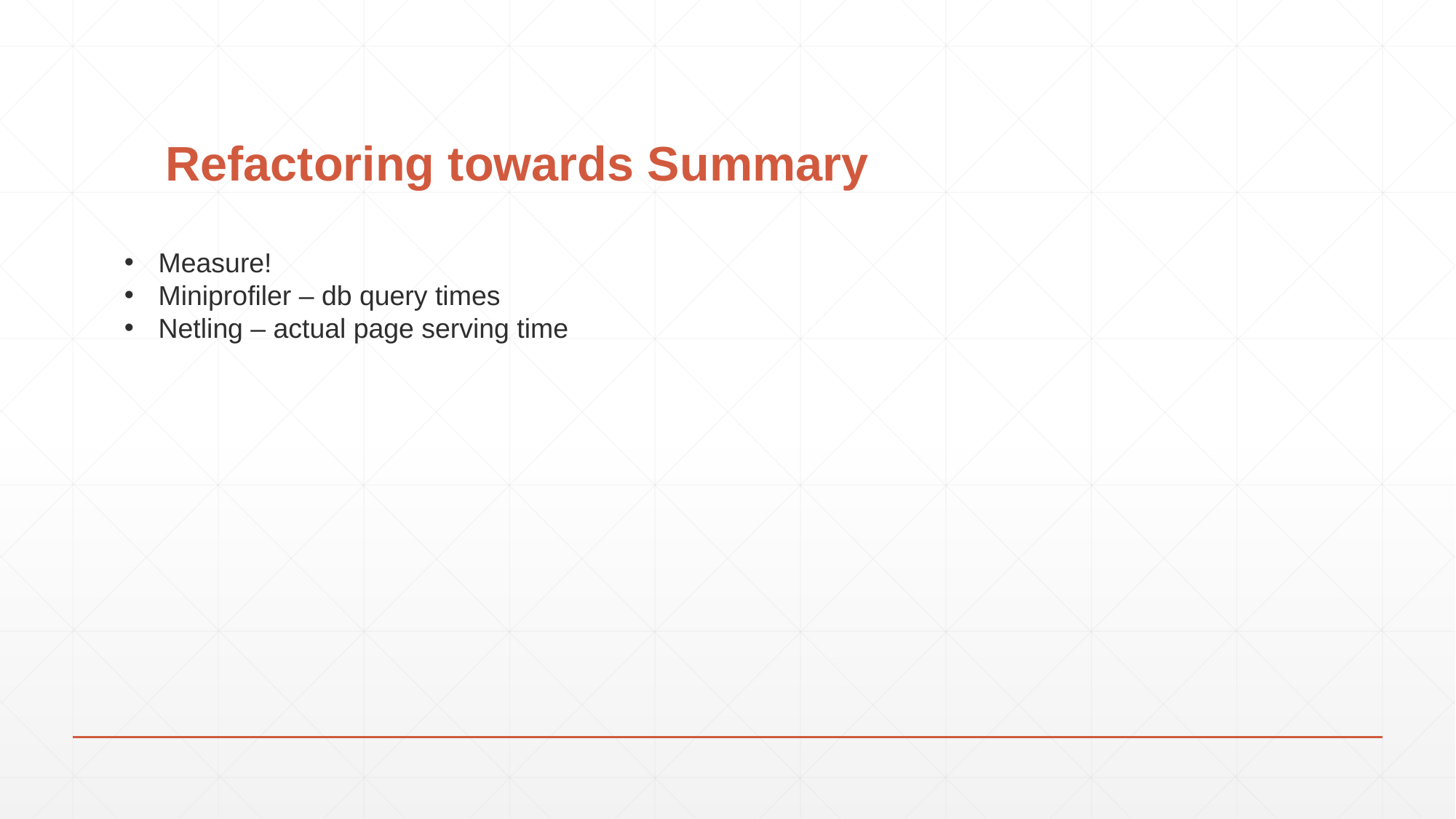

# Refactoring towards Summary
Measure!
Miniprofiler – db query times
Netling – actual page serving time